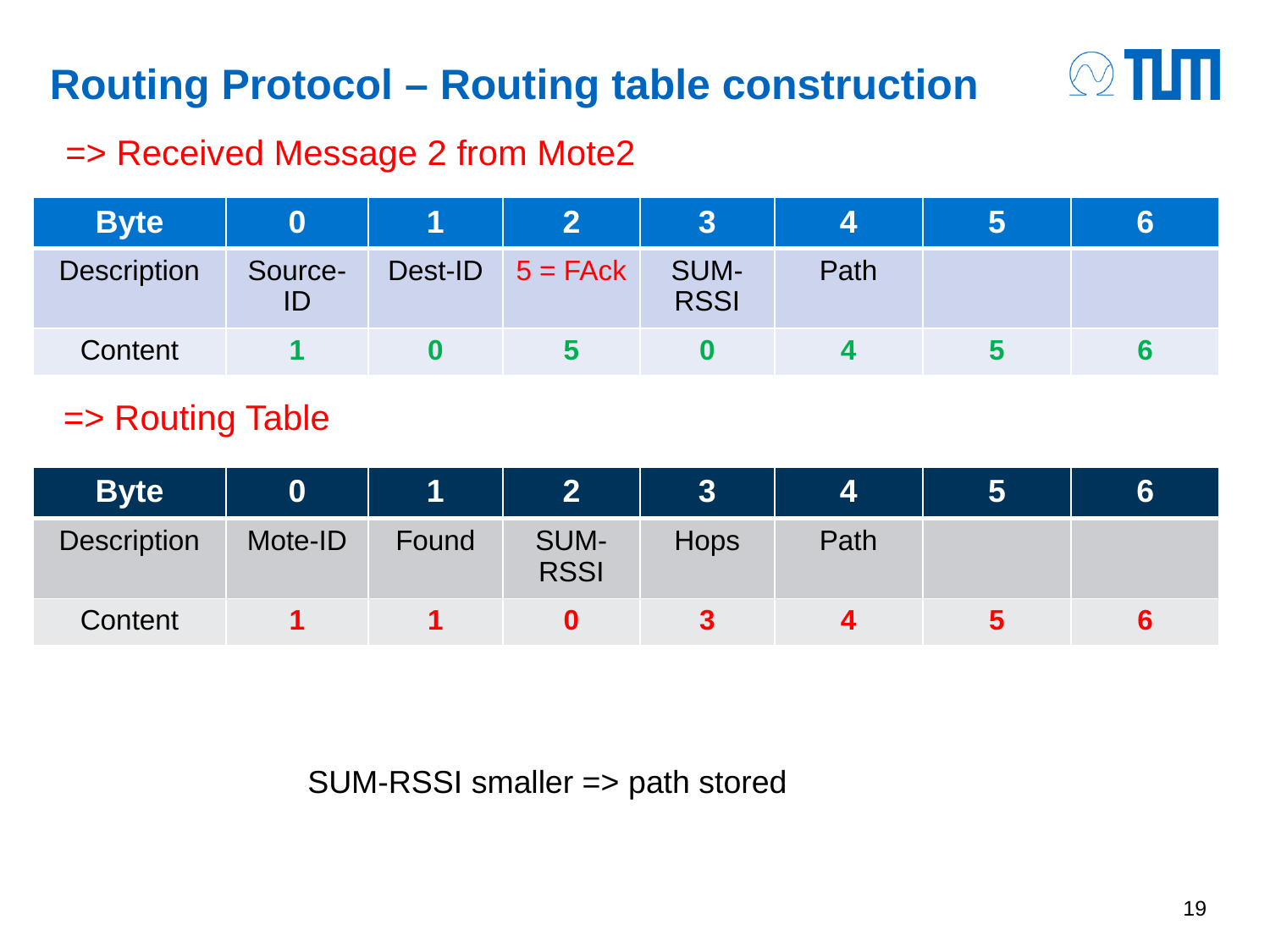

# Routing Protocol – Routing table construction
=> Received Message 2 from Mote2
| Byte | 0 | 1 | 2 | 3 | 4 | 5 | 6 |
| --- | --- | --- | --- | --- | --- | --- | --- |
| Description | Source-ID | Dest-ID | 5 = FAck | SUM-RSSI | Path |  |  |
| Content | 1 | 0 | 5 | 0 | 4 | 5 | 6 |
=> Routing Table
| Byte | 0 | 1 | 2 | 3 | 4 | 5 | 6 |
| --- | --- | --- | --- | --- | --- | --- | --- |
| Description | Mote-ID | Found | SUM-RSSI | Hops | Path |  |  |
| Content | 1 | 1 | 0 | 3 | 4 | 5 | 6 |
SUM-RSSI smaller => path stored
19